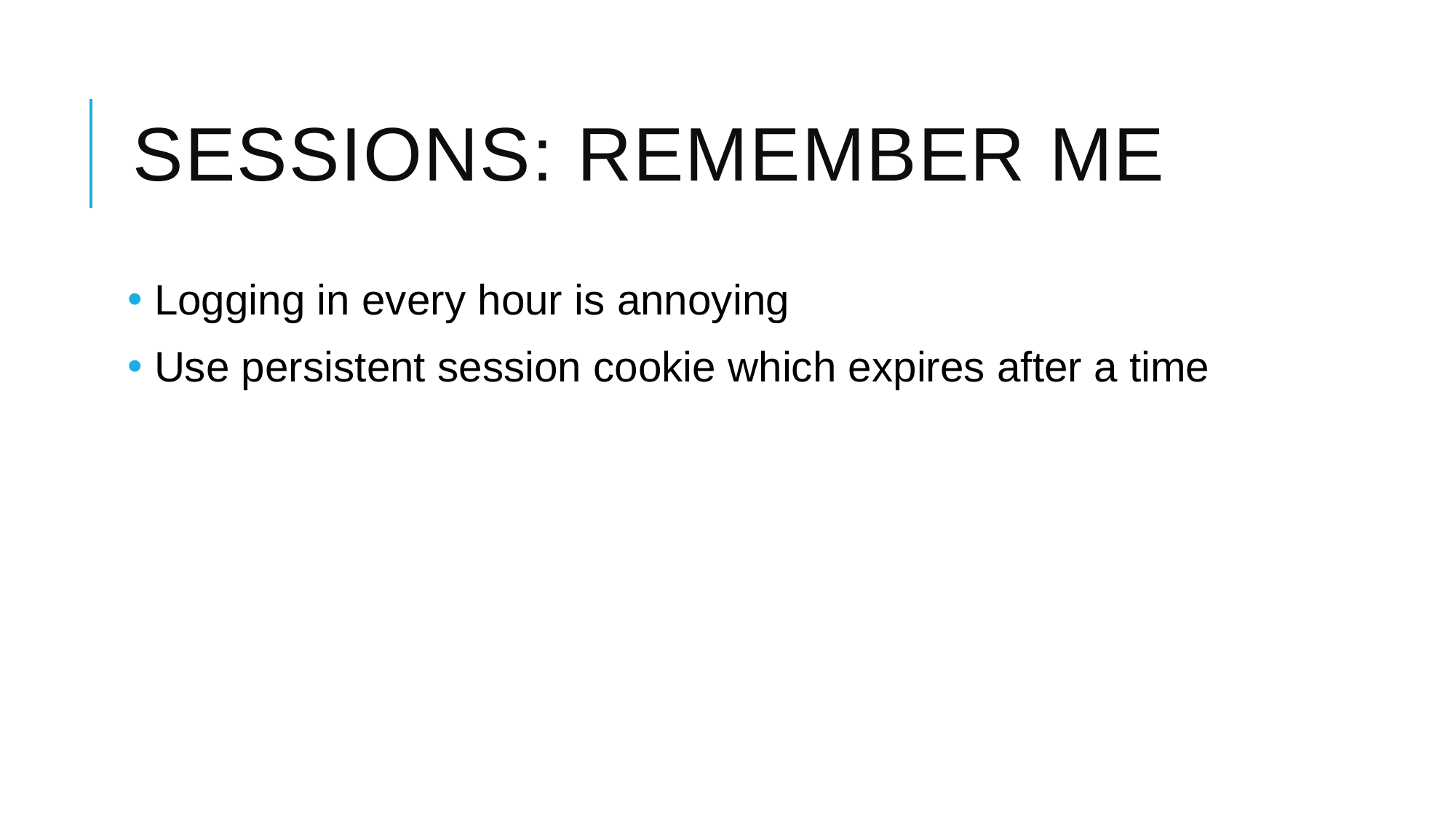

# Sessions: Remember Me
 Logging in every hour is annoying
 Use persistent session cookie which expires after a time